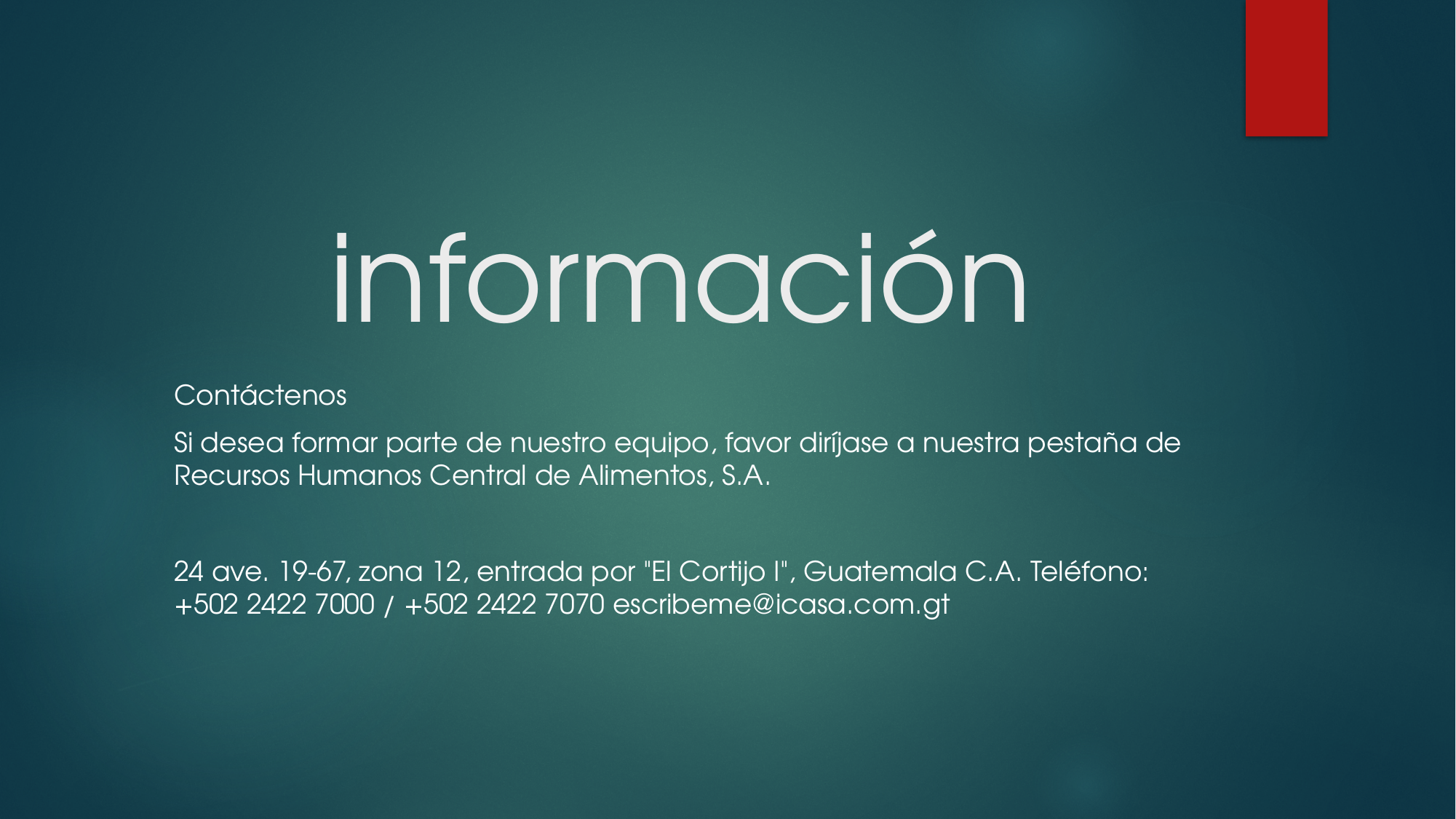

# información
Contáctenos
Si desea formar parte de nuestro equipo, favor diríjase a nuestra pestaña de Recursos Humanos Central de Alimentos, S.A.

24 ave. 19-67, zona 12, entrada por "El Cortijo I", Guatemala C.A. Teléfono: +502 2422 7000 / +502 2422 7070 escribeme@icasa.com.gt